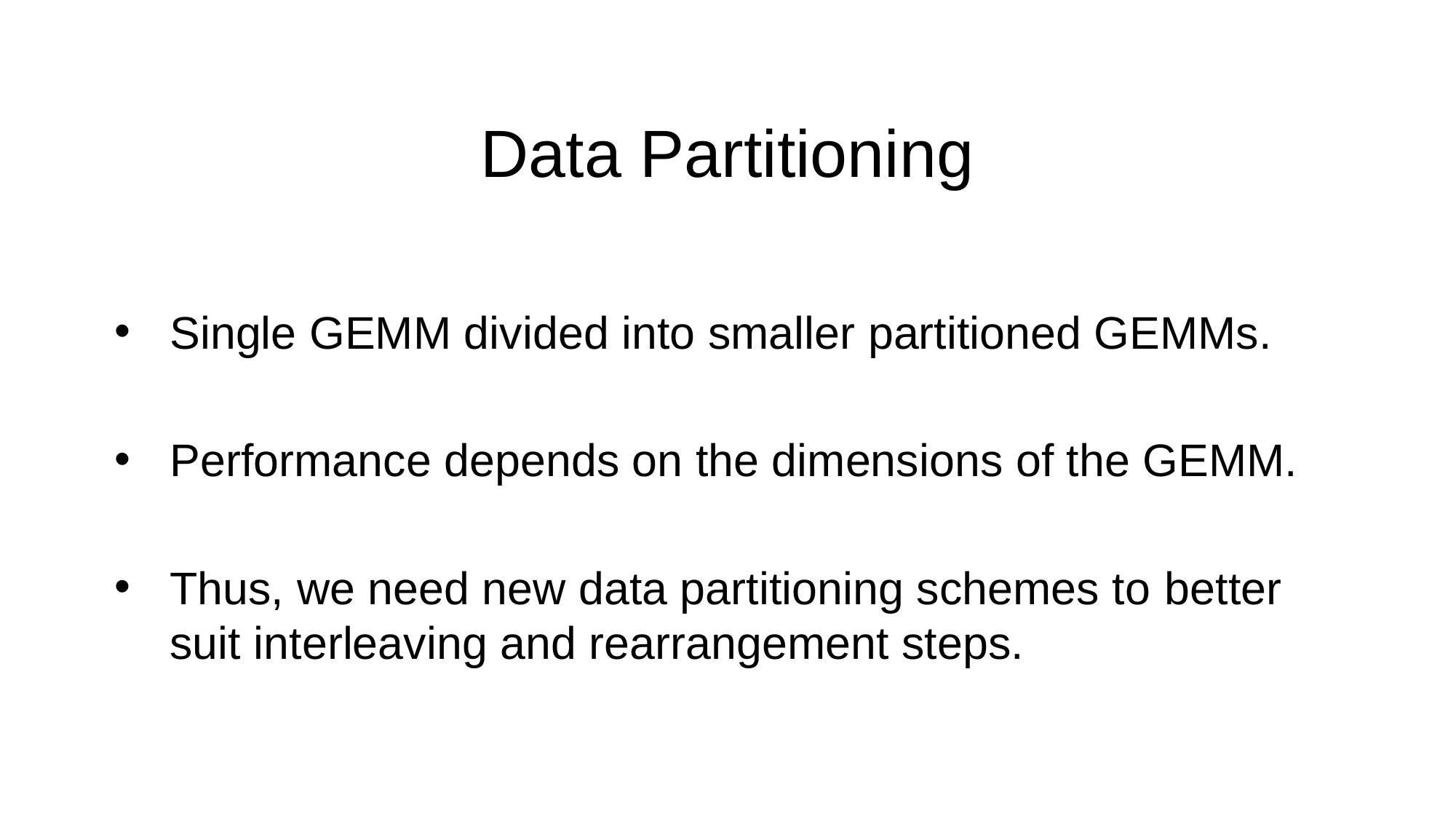

# Data Partitioning
Single GEMM divided into smaller partitioned GEMMs.

Performance depends on the dimensions of the GEMM.

Thus, we need new data partitioning schemes to better suit interleaving and rearrangement steps.